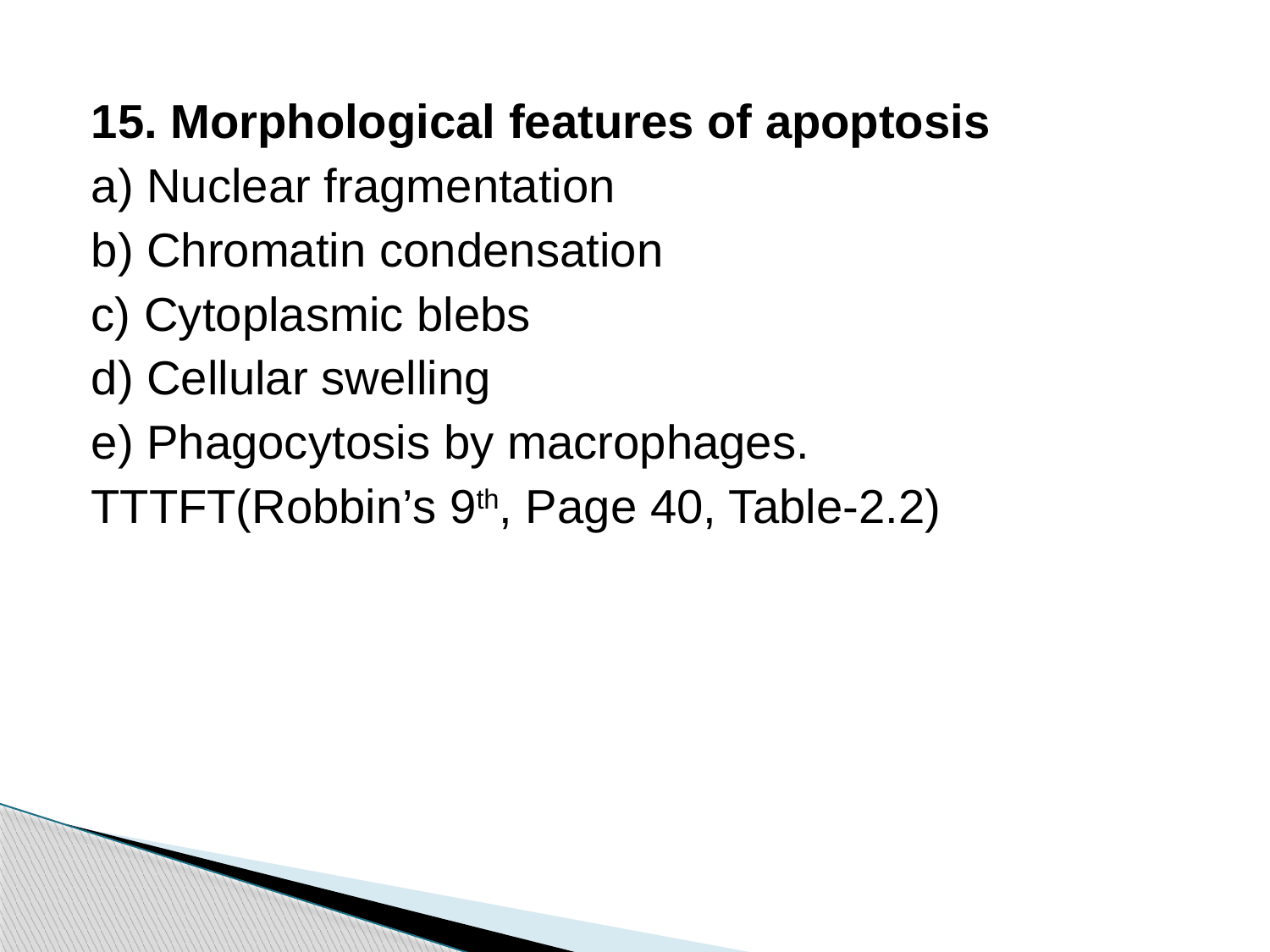

15. Morphological features of apoptosis
a) Nuclear fragmentation
b) Chromatin condensation
c) Cytoplasmic blebs
d) Cellular swelling
e) Phagocytosis by macrophages.
TTTFT(Robbin’s 9th, Page 40, Table-2.2)